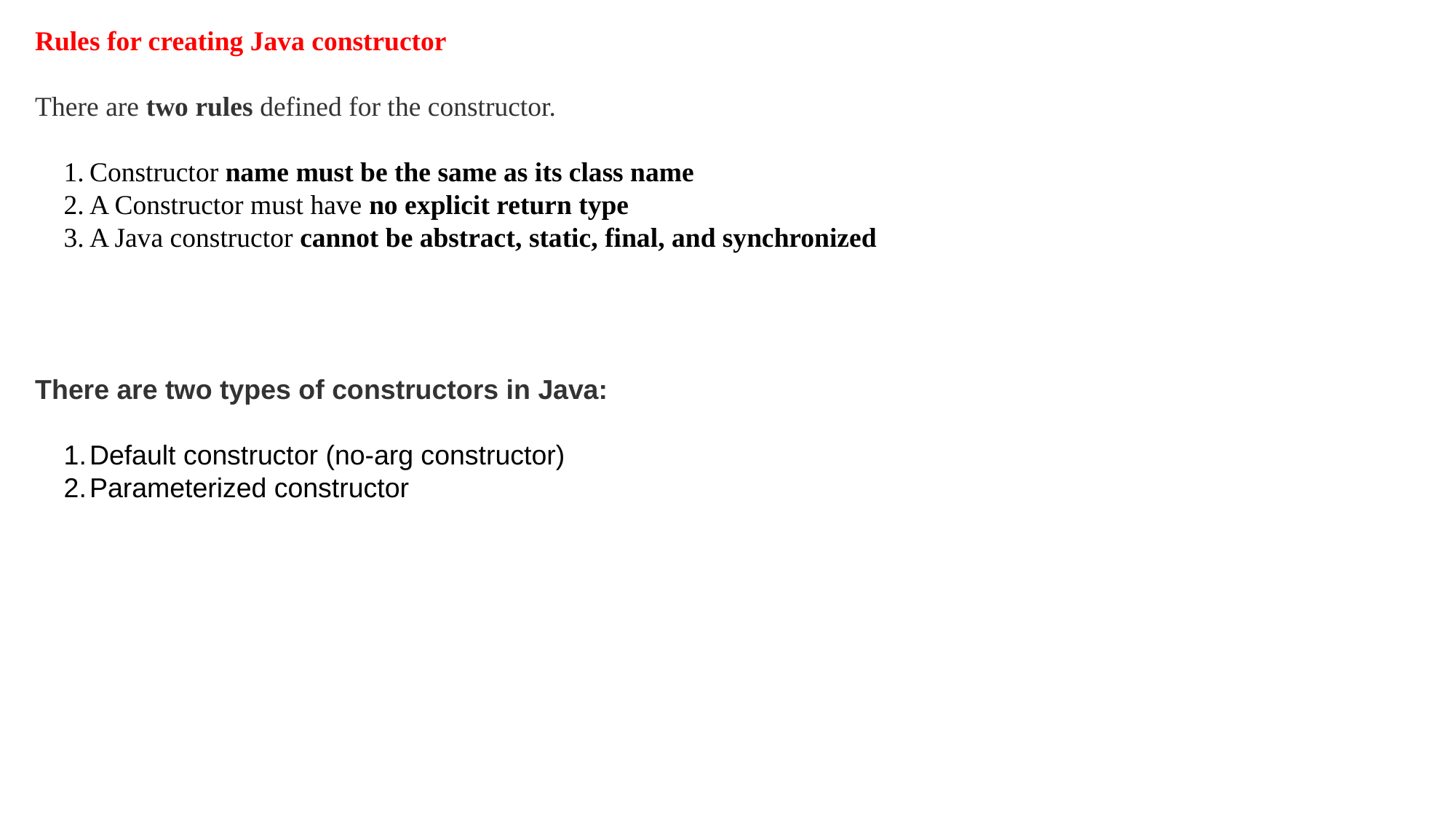

Rules for creating Java constructor

There are two rules defined for the constructor.

Constructor name must be the same as its class name
A Constructor must have no explicit return type
A Java constructor cannot be abstract, static, final, and synchronized
There are two types of constructors in Java:

Default constructor (no-arg constructor)
Parameterized constructor